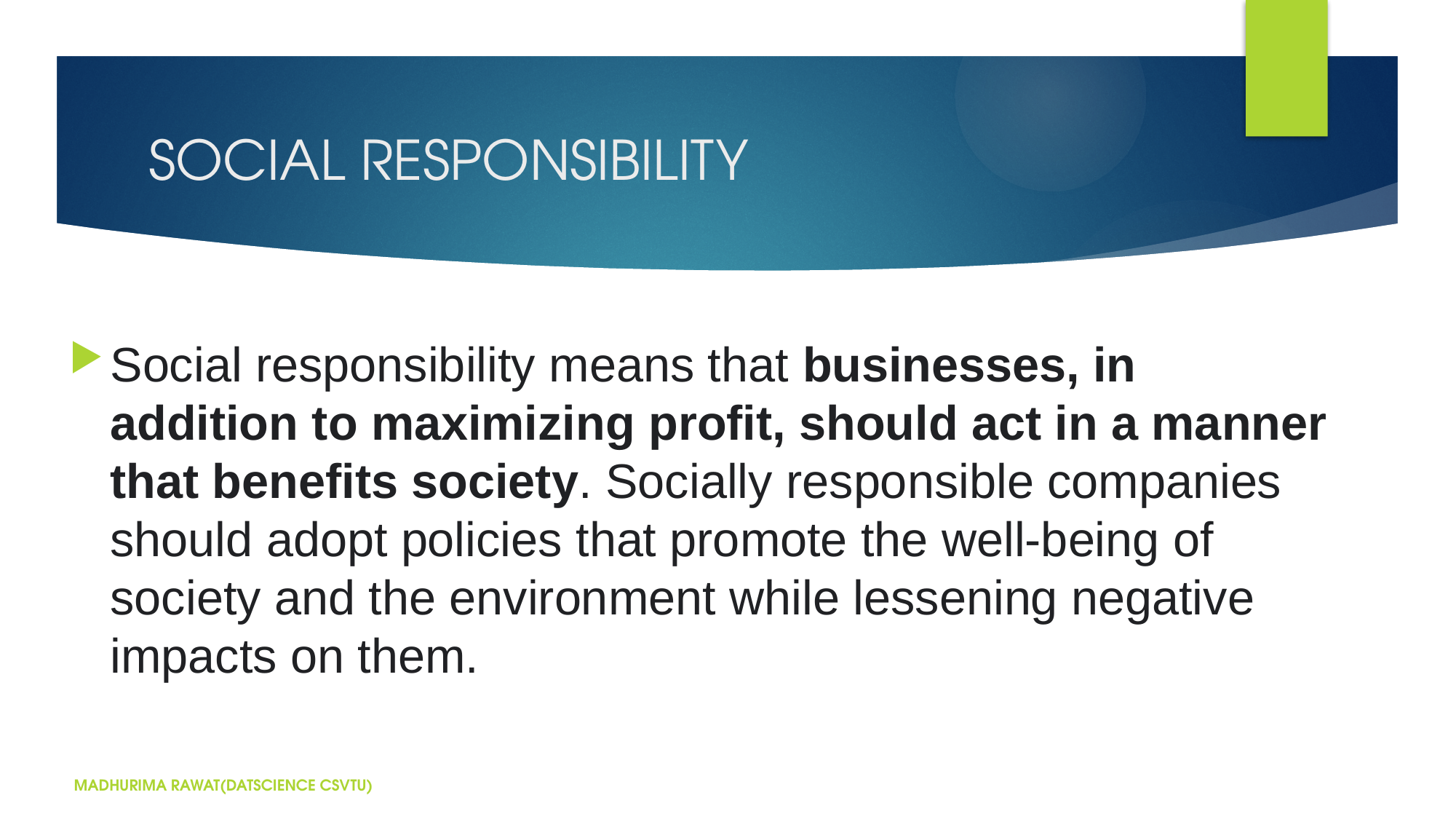

# SOCIAL RESPONSIBILITY
Social responsibility means that businesses, in addition to maximizing profit, should act in a manner that benefits society. Socially responsible companies should adopt policies that promote the well-being of society and the environment while lessening negative impacts on them.
MADHURIMA RAWAT(DATSCIENCE CSVTU)